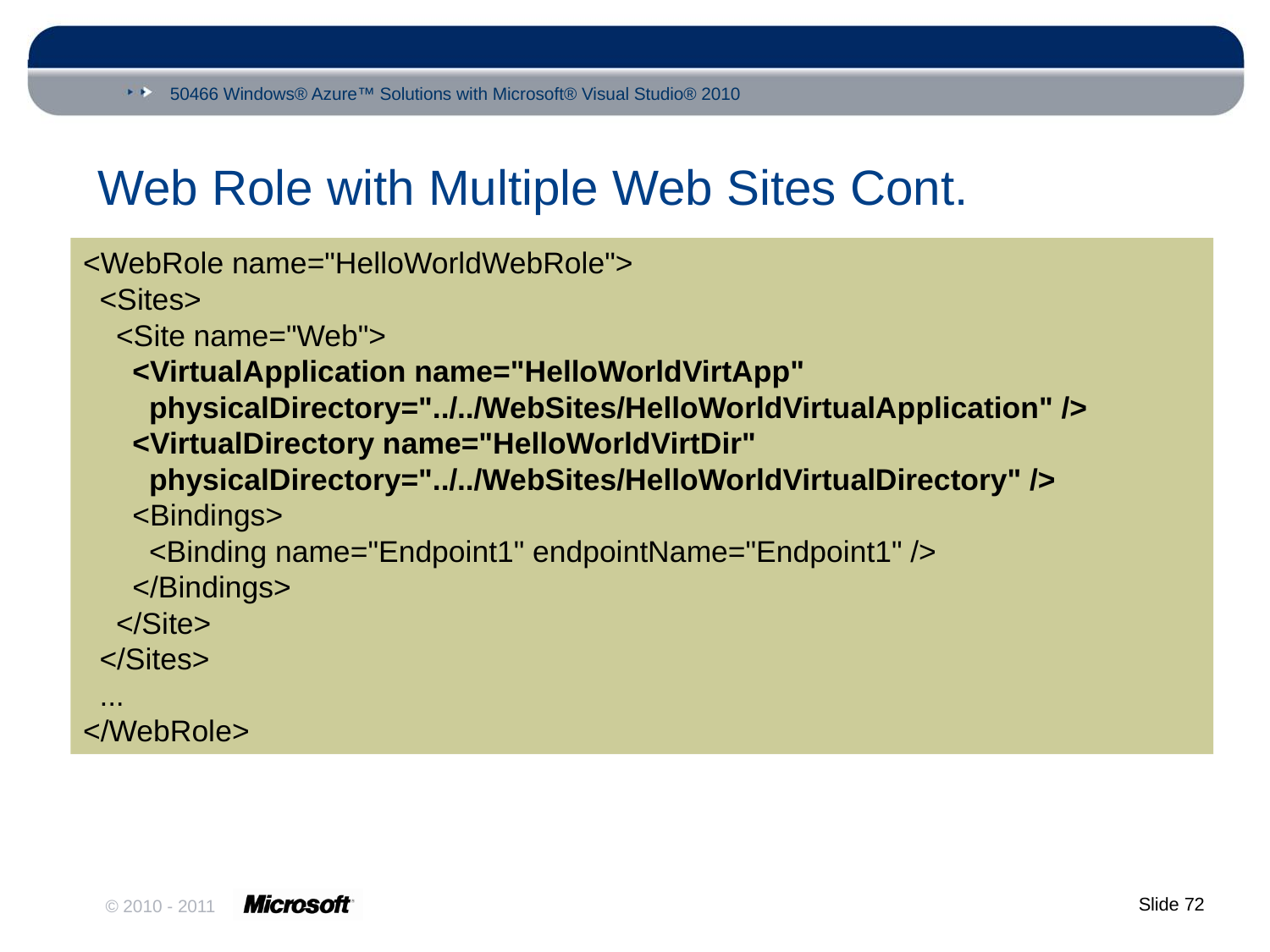

# Web Role with Multiple Web Sites Cont.
<WebRole name="HelloWorldWebRole">
  <Sites>
    <Site name="Web">
      <VirtualApplication name="HelloWorldVirtApp"
        physicalDirectory="../../WebSites/HelloWorldVirtualApplication" />
      <VirtualDirectory name="HelloWorldVirtDir"
        physicalDirectory="../../WebSites/HelloWorldVirtualDirectory" />
      <Bindings>
        <Binding name="Endpoint1" endpointName="Endpoint1" />
      </Bindings>
    </Site>
  </Sites>
  ...
</WebRole>